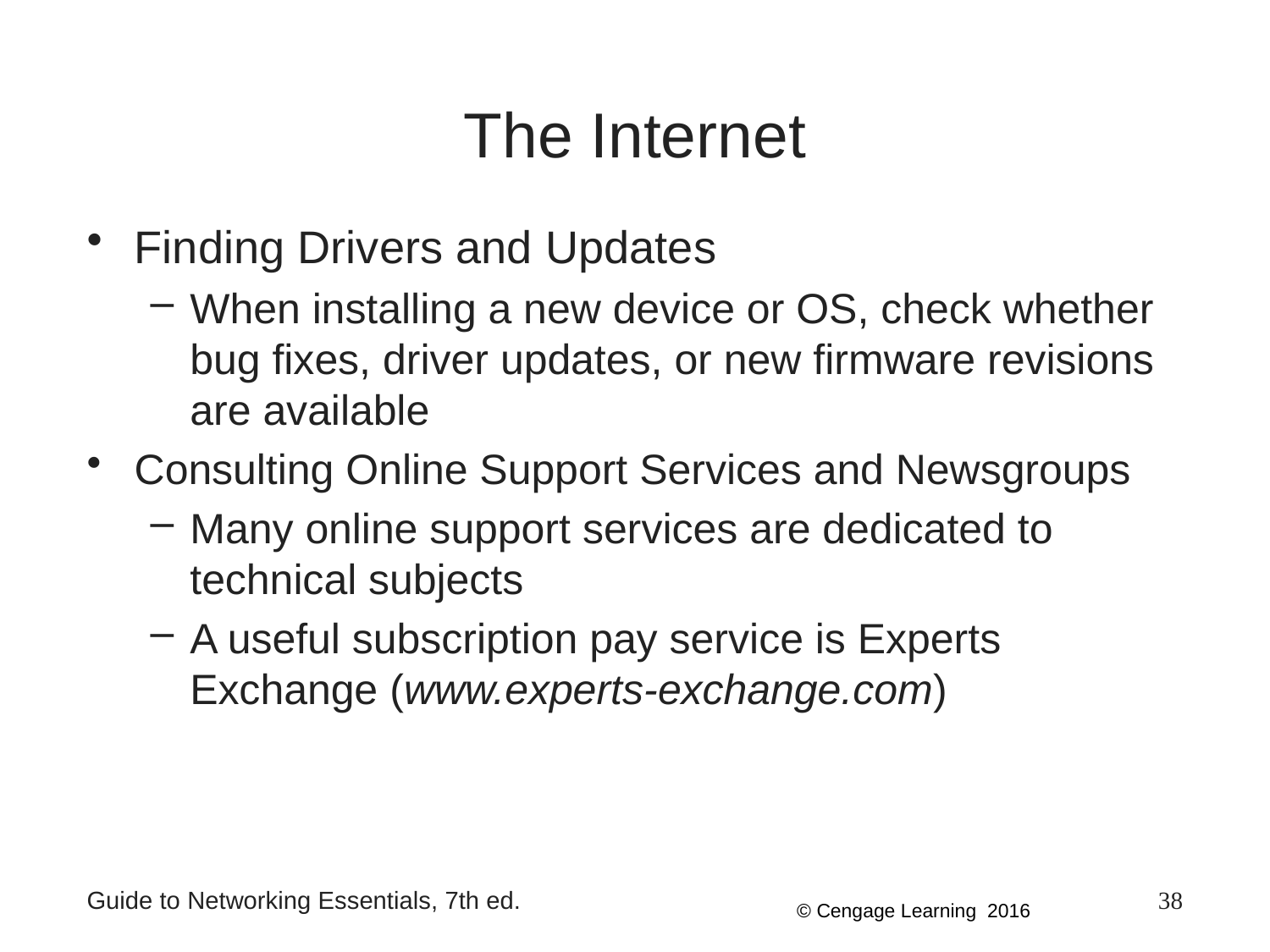

# The Internet
Finding Drivers and Updates
When installing a new device or OS, check whether bug fixes, driver updates, or new firmware revisions are available
Consulting Online Support Services and Newsgroups
Many online support services are dedicated to technical subjects
A useful subscription pay service is Experts Exchange (www.experts-exchange.com)

Guide to Networking Essentials, 7th ed.
38